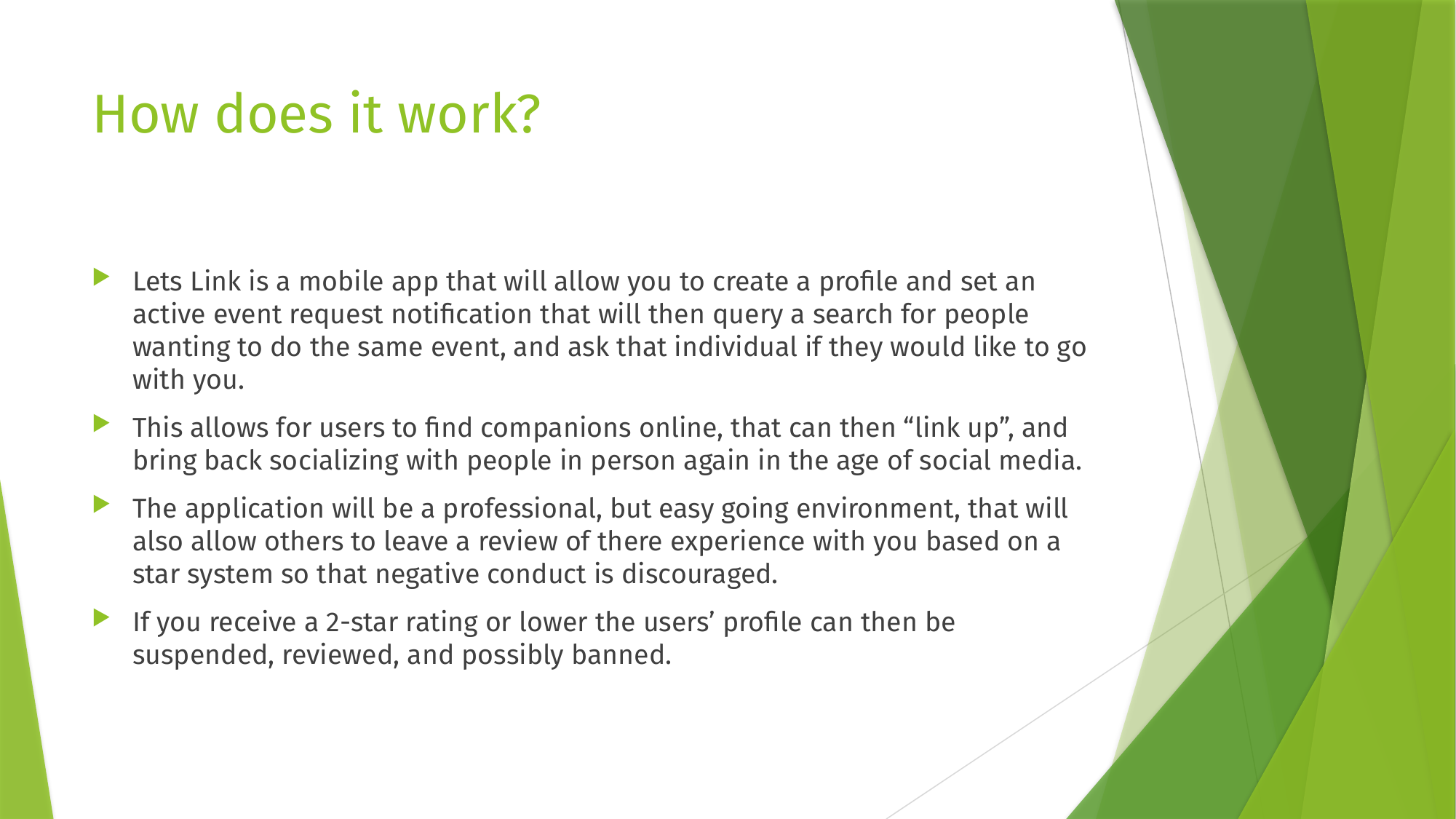

# How does it work?
Lets Link is a mobile app that will allow you to create a profile and set an active event request notification that will then query a search for people wanting to do the same event, and ask that individual if they would like to go with you.
This allows for users to find companions online, that can then “link up”, and bring back socializing with people in person again in the age of social media.
The application will be a professional, but easy going environment, that will also allow others to leave a review of there experience with you based on a star system so that negative conduct is discouraged.
If you receive a 2-star rating or lower the users’ profile can then be suspended, reviewed, and possibly banned.